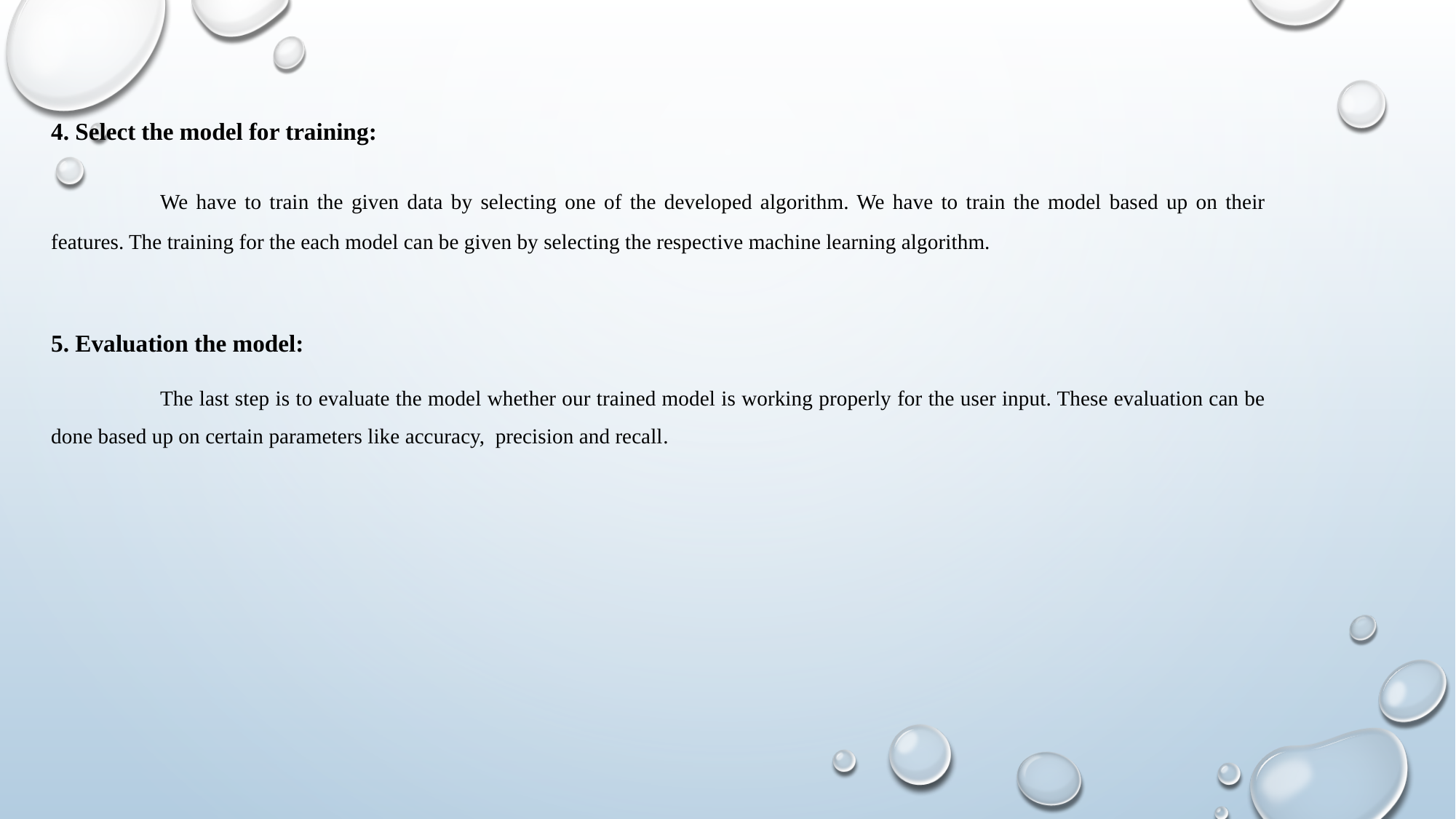

4. Select the model for training:
	We have to train the given data by selecting one of the developed algorithm. We have to train the model based up on their features. The training for the each model can be given by selecting the respective machine learning algorithm.

5. Evaluation the model:
	The last step is to evaluate the model whether our trained model is working properly for the user input. These evaluation can be done based up on certain parameters like accuracy,  precision and recall.